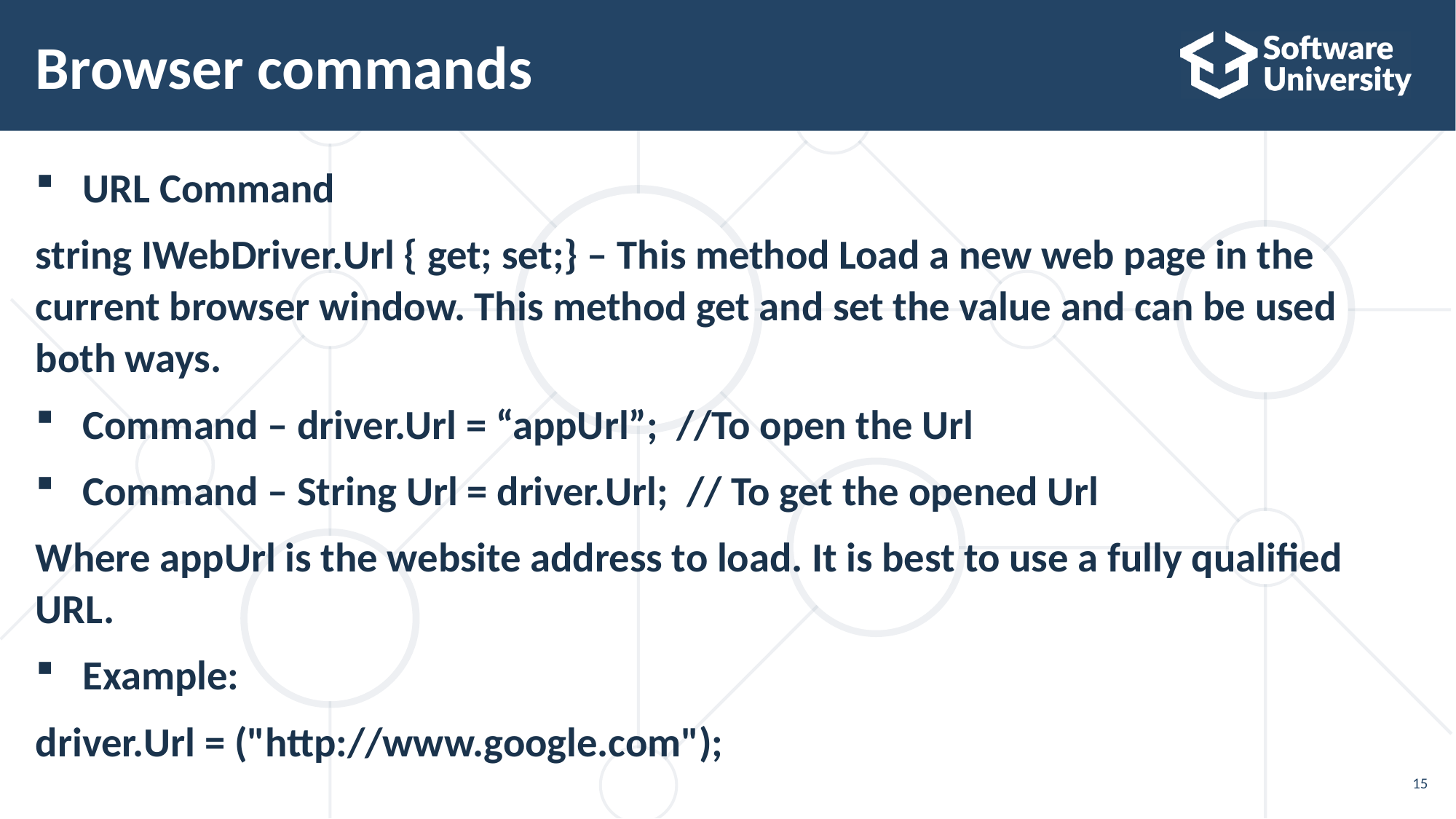

# Browser commands
URL Command
string IWebDriver.Url { get; set;} – This method Load a new web page in the current browser window. This method get and set the value and can be used both ways.
Command – driver.Url = “appUrl”;  //To open the Url
Command – String Url = driver.Url;  // To get the opened Url
Where appUrl is the website address to load. It is best to use a fully qualified URL.
Example:
driver.Url = ("http://www.google.com");

15